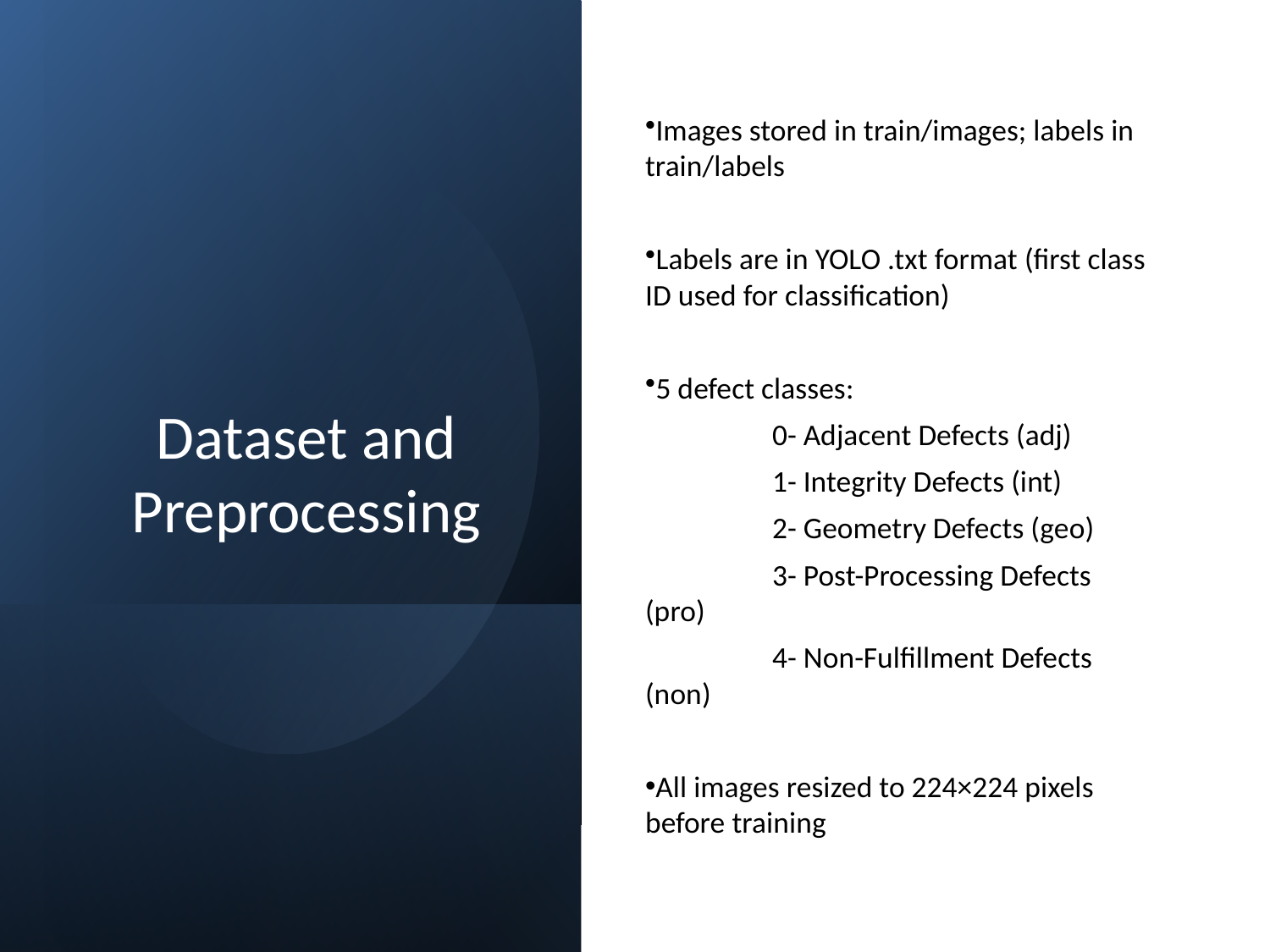

# Dataset and Preprocessing
Images stored in train/images; labels in train/labels

Labels are in YOLO .txt format (first class ID used for classification)

5 defect classes:
	0- Adjacent Defects (adj)
	1- Integrity Defects (int)
	2- Geometry Defects (geo)
	3- Post-Processing Defects 	(pro)
	4- Non-Fulfillment Defects 	(non)

All images resized to 224×224 pixels before training